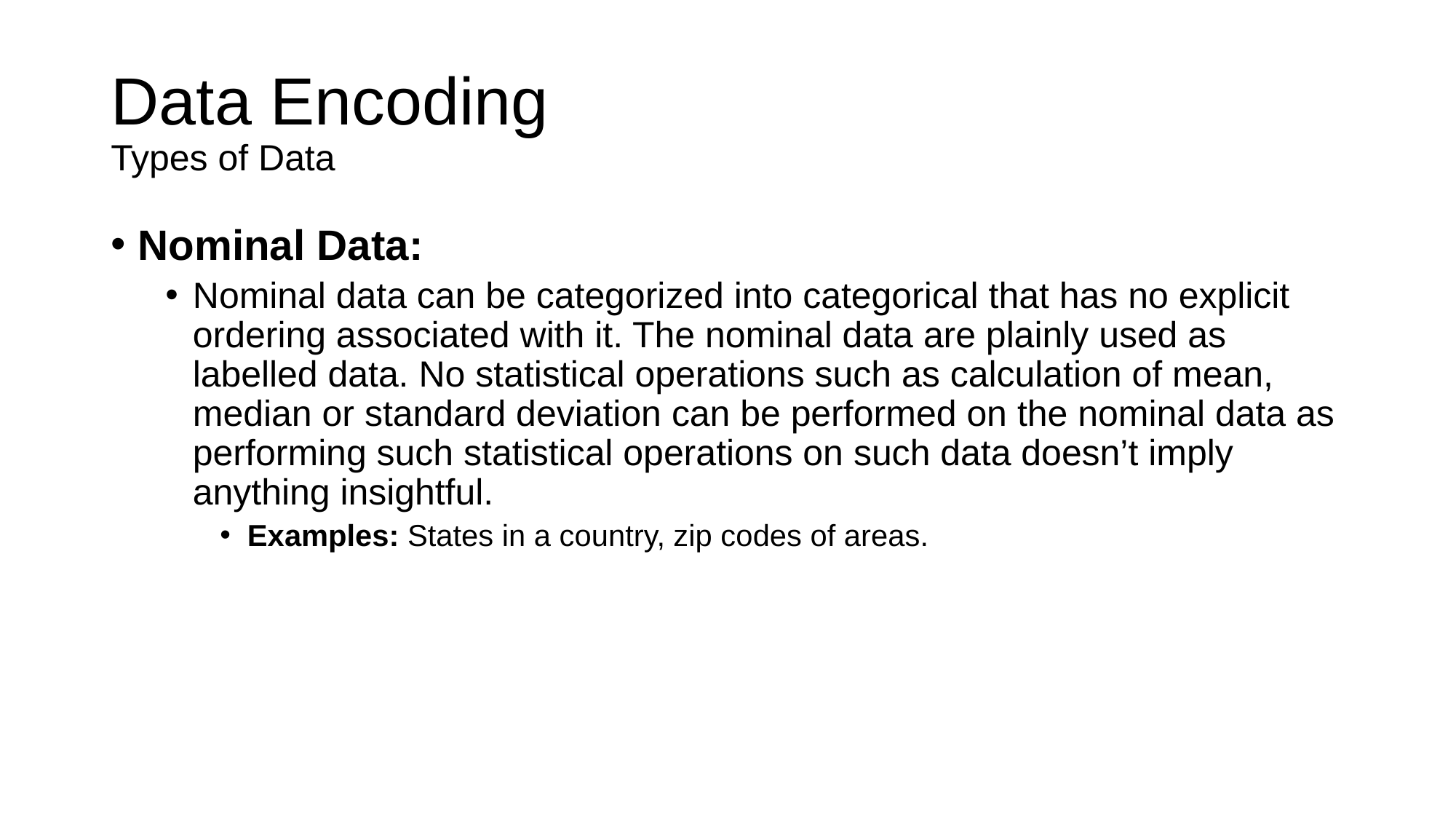

# Data Encoding Types of Data
Nominal Data:
Nominal data can be categorized into categorical that has no explicit ordering associated with it. The nominal data are plainly used as labelled data. No statistical operations such as calculation of mean, median or standard deviation can be performed on the nominal data as performing such statistical operations on such data doesn’t imply anything insightful.
Examples: States in a country, zip codes of areas.